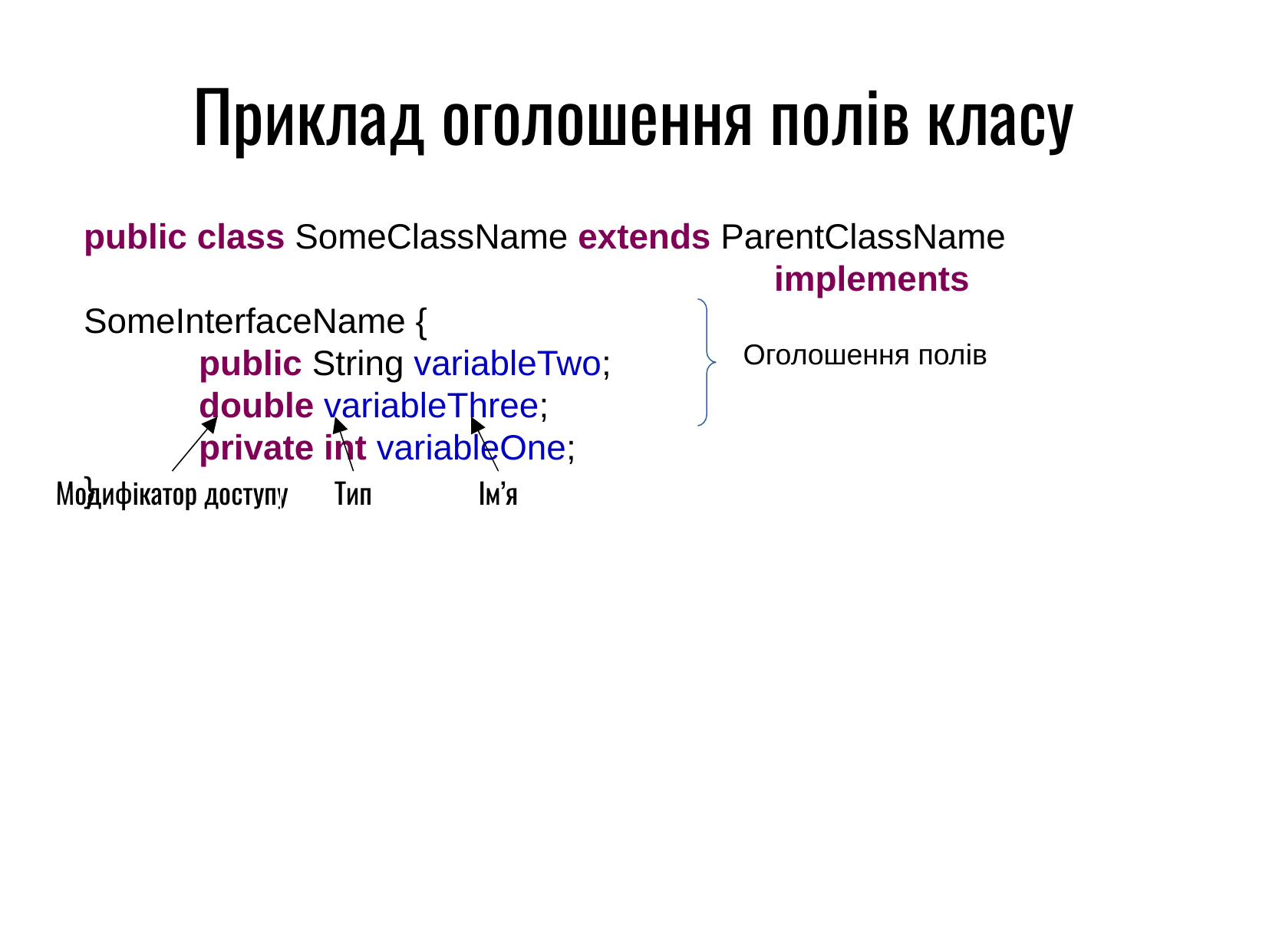

Приклад оголошення полів класу
public class SomeClassName extends ParentClassName
						implements SomeInterfaceName {
	public String variableTwo;
	double variableThree;
	private int variableOne;
}

Оголошення полів
Модифікатор доступу
Тип
Ім’я